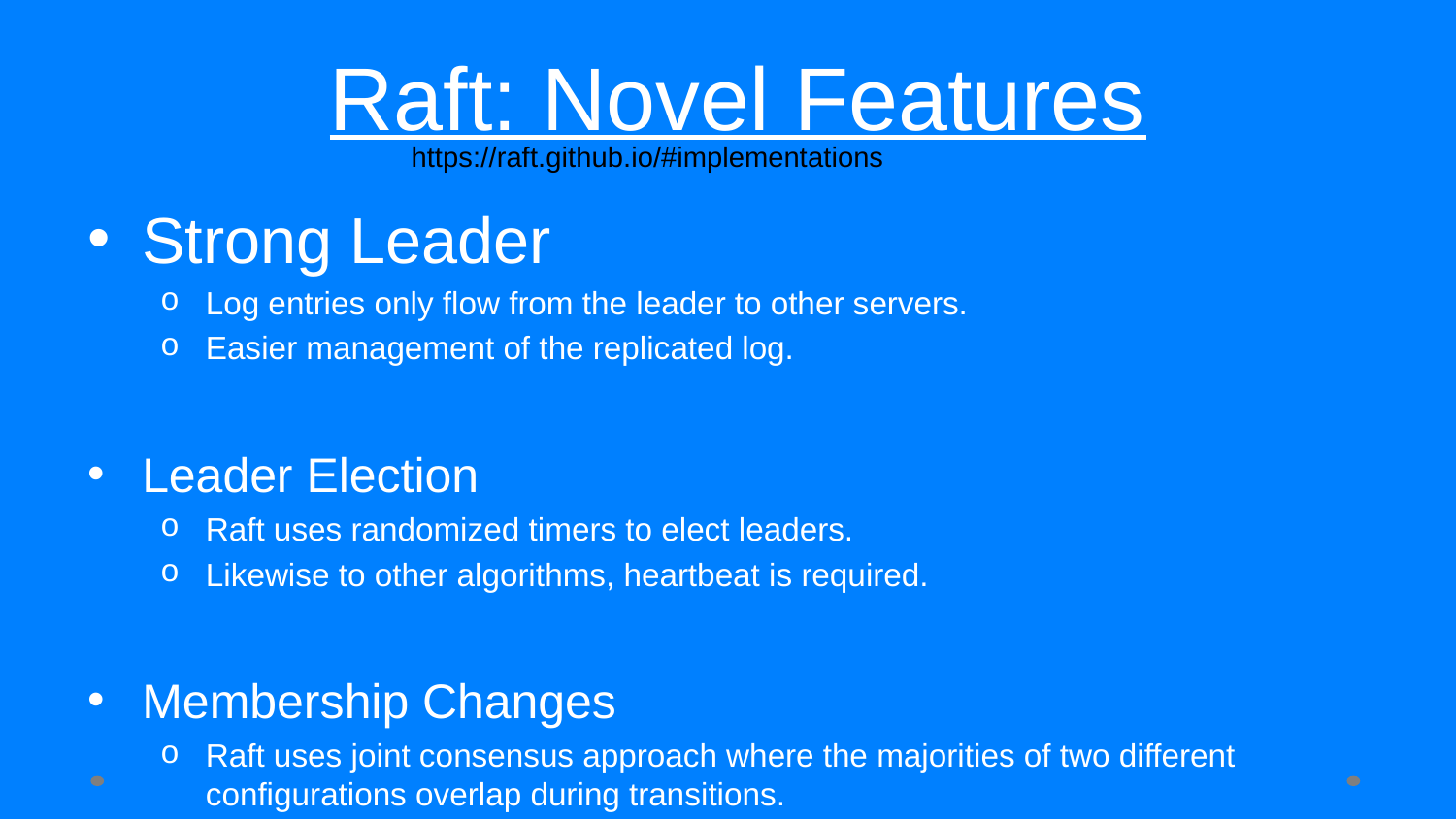

# Raft: Novel Features
https://raft.github.io/#implementations
Strong Leader
Log entries only flow from the leader to other servers.
Easier management of the replicated log.

Leader Election
Raft uses randomized timers to elect leaders.
Likewise to other algorithms, heartbeat is required.

Membership Changes
Raft uses joint consensus approach where the majorities of two different configurations overlap during transitions.
This allows the cluster to continue operation normally during configuration changes.